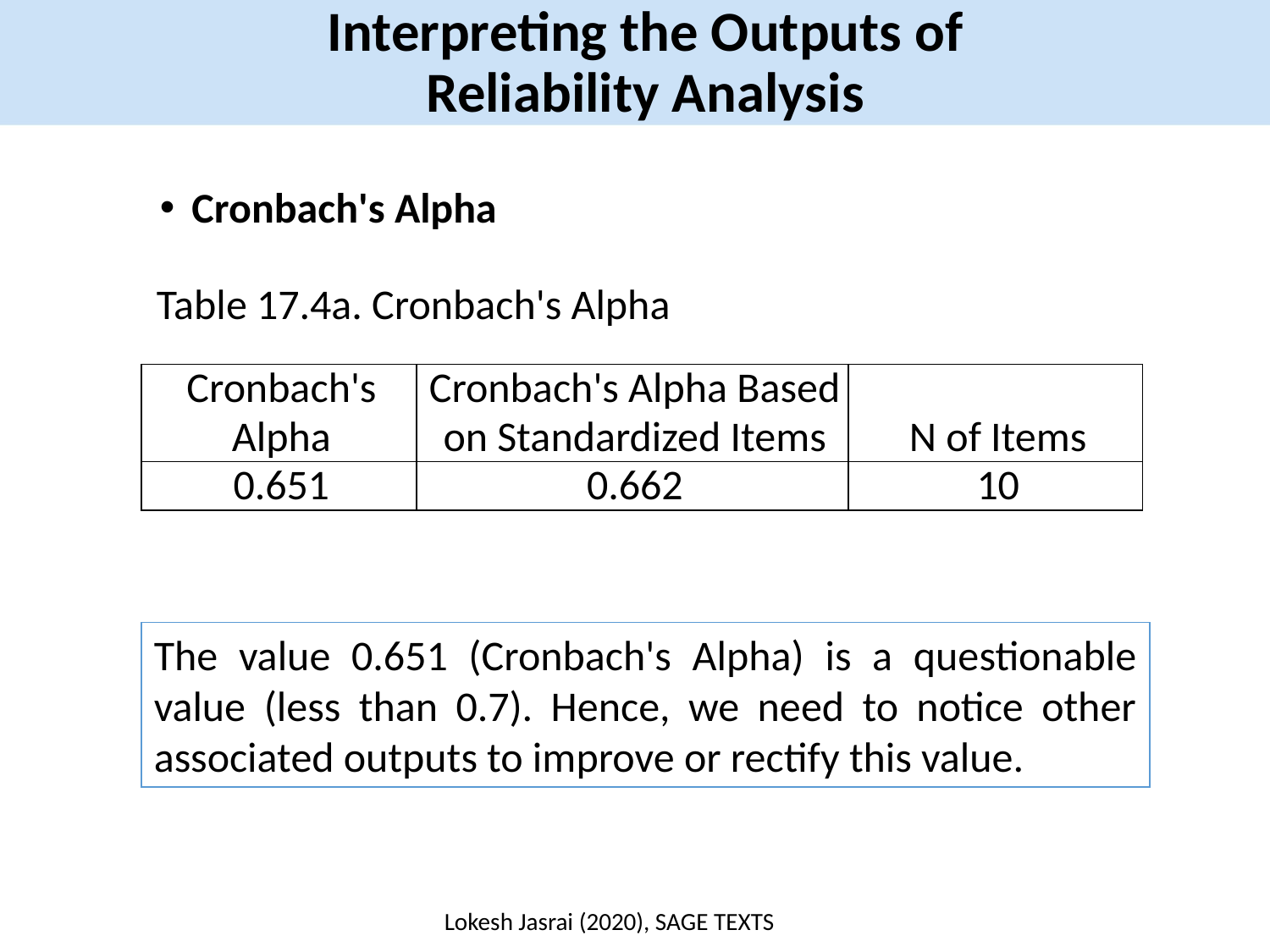

Interpreting the Outputs of Reliability Analysis
Cronbach's Alpha
Table 17.4a. Cronbach's Alpha
| Cronbach's Alpha | Cronbach's Alpha Based on Standardized Items | N of Items |
| --- | --- | --- |
| 0.651 | 0.662 | 10 |
The value 0.651 (Cronbach's Alpha) is a questionable value (less than 0.7). Hence, we need to notice other associated outputs to improve or rectify this value.
Lokesh Jasrai (2020), SAGE TEXTS